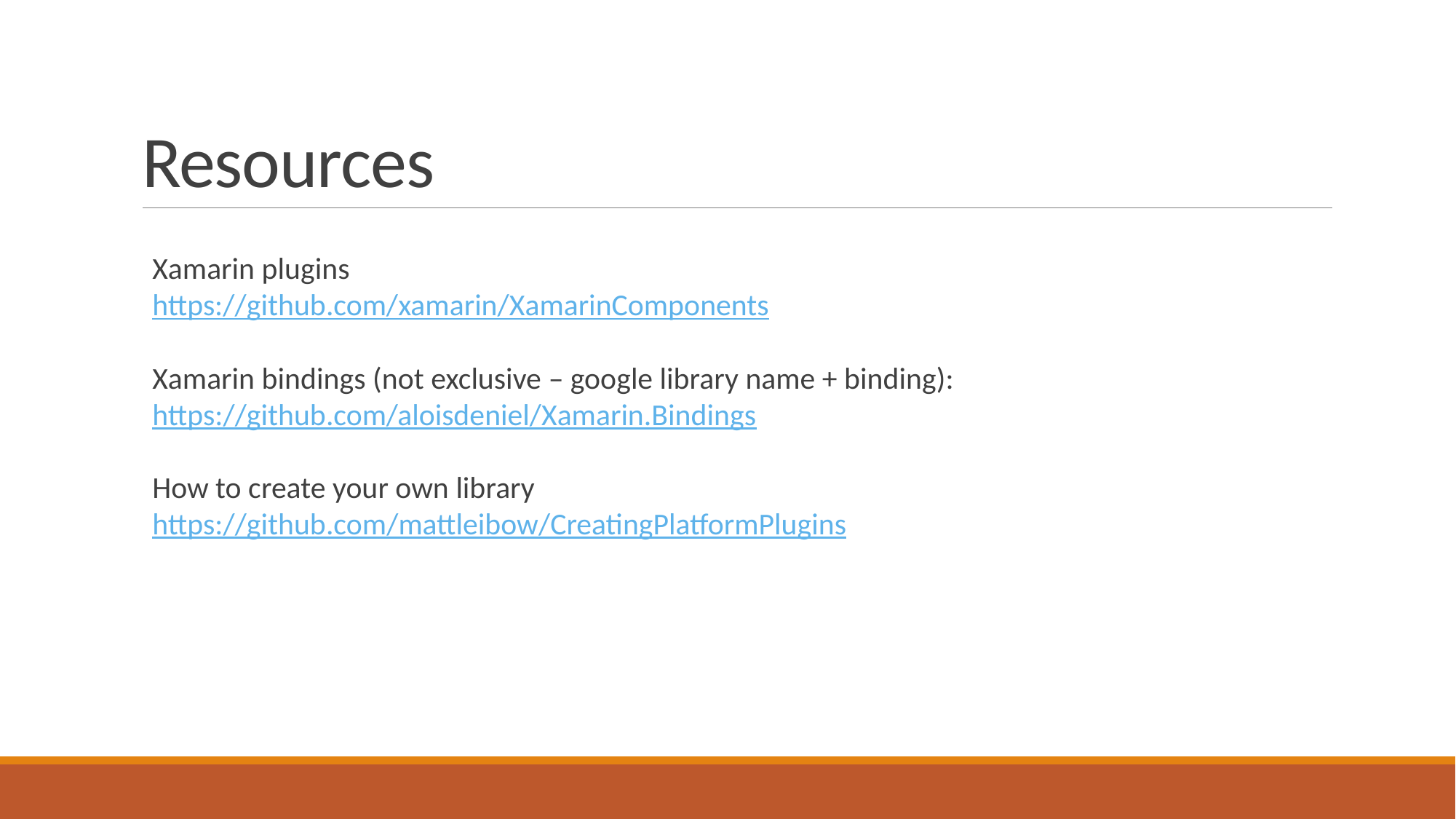

# Resources
Xamarin plugins
https://github.com/xamarin/XamarinComponents

Xamarin bindings (not exclusive – google library name + binding):
https://github.com/aloisdeniel/Xamarin.Bindings

How to create your own library
https://github.com/mattleibow/CreatingPlatformPlugins